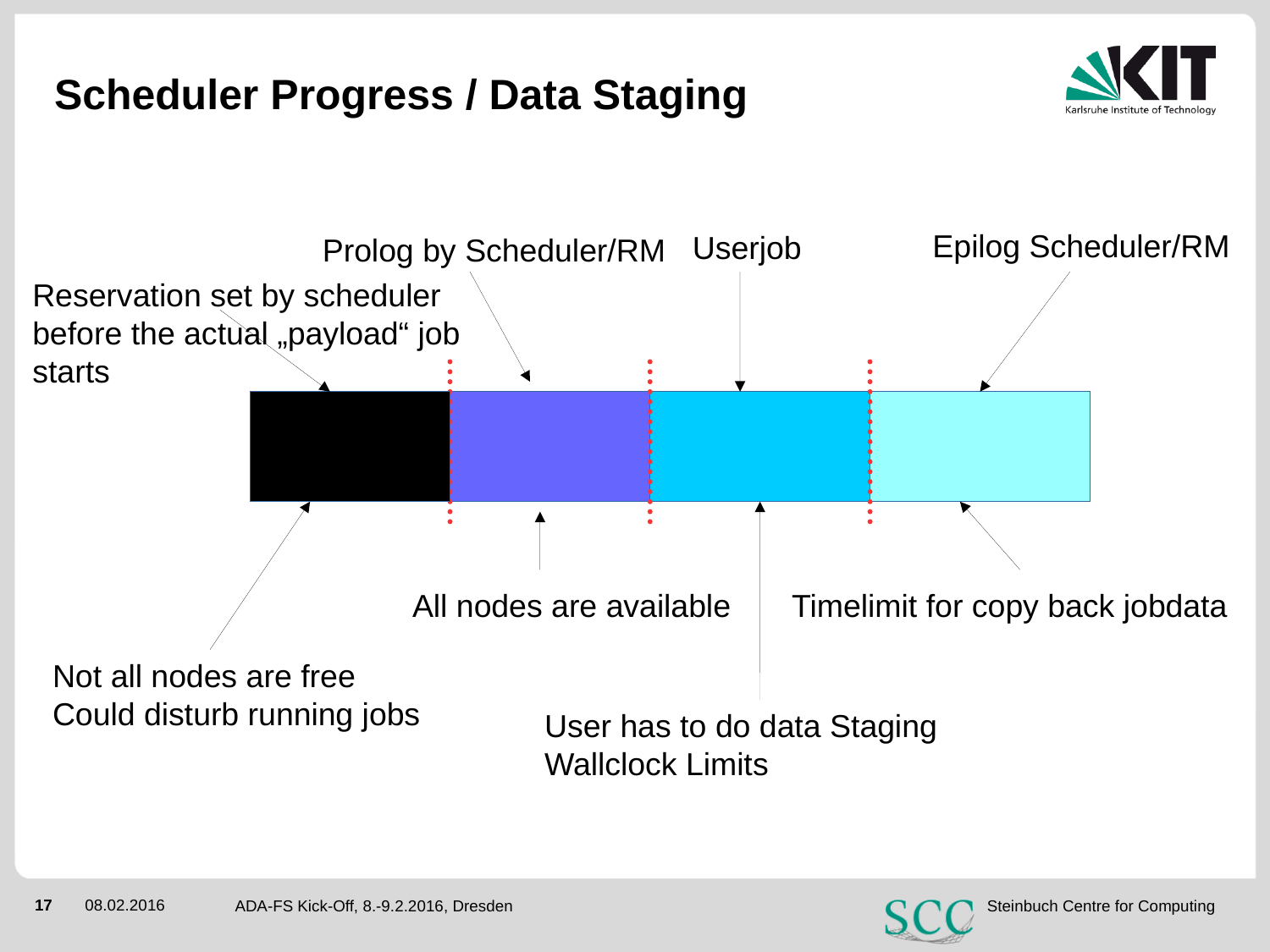

Scheduler Progress / Data Staging
Epilog Scheduler/RM
Userjob
Prolog by Scheduler/RM
Reservation set by scheduler
before the actual „payload“ job starts

All nodes are available
Timelimit for copy back jobdata
Not all nodes are free
Could disturb running jobs
User has to do data Staging
Wallclock Limits